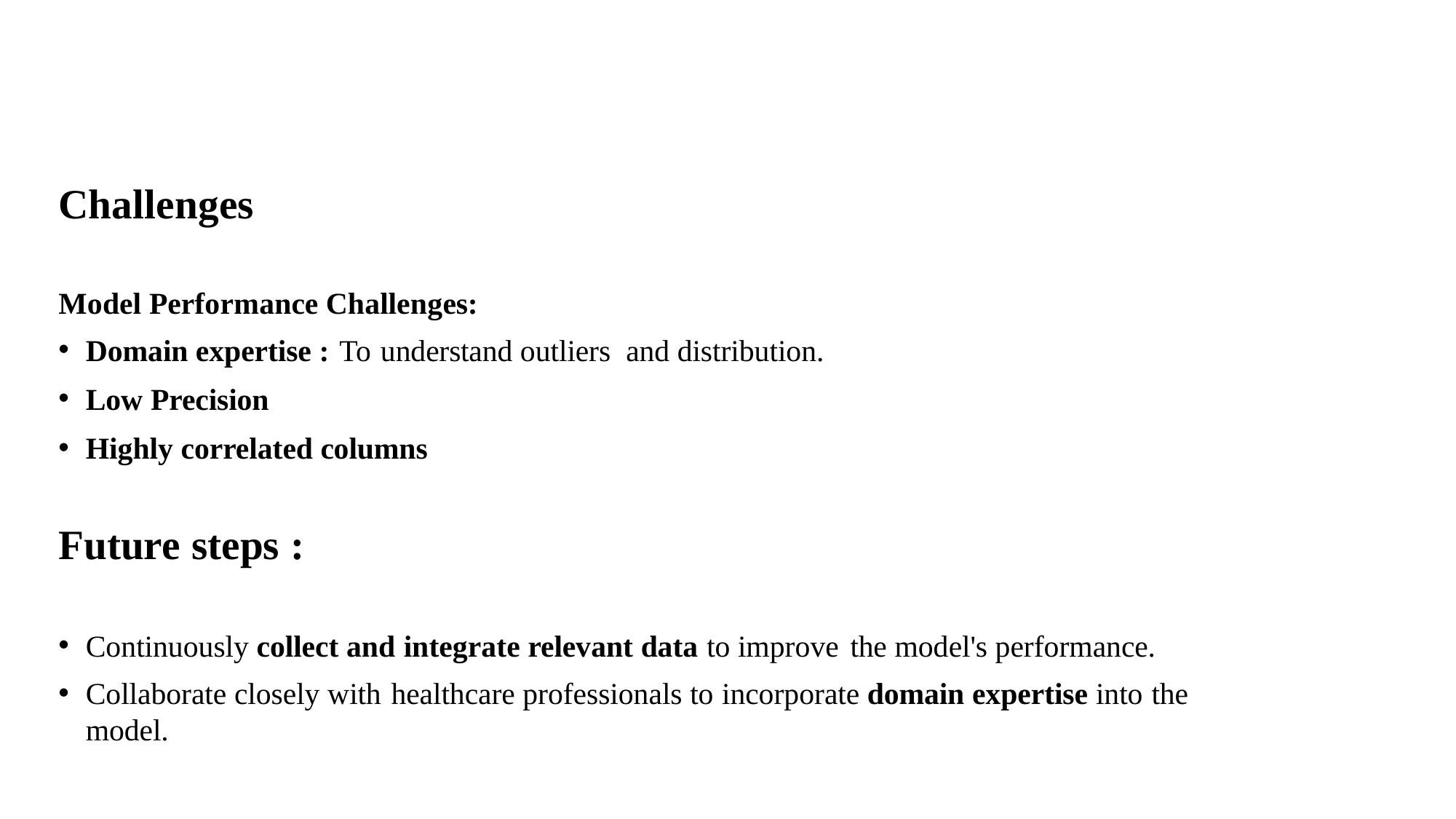

# Challenges
Model Performance Challenges:
Domain expertise : To understand outliers  and distribution.
Low Precision
Highly correlated columns

Future steps :

Continuously collect and integrate relevant data to improve the model's performance.
Collaborate closely with healthcare professionals to incorporate domain expertise into the model.